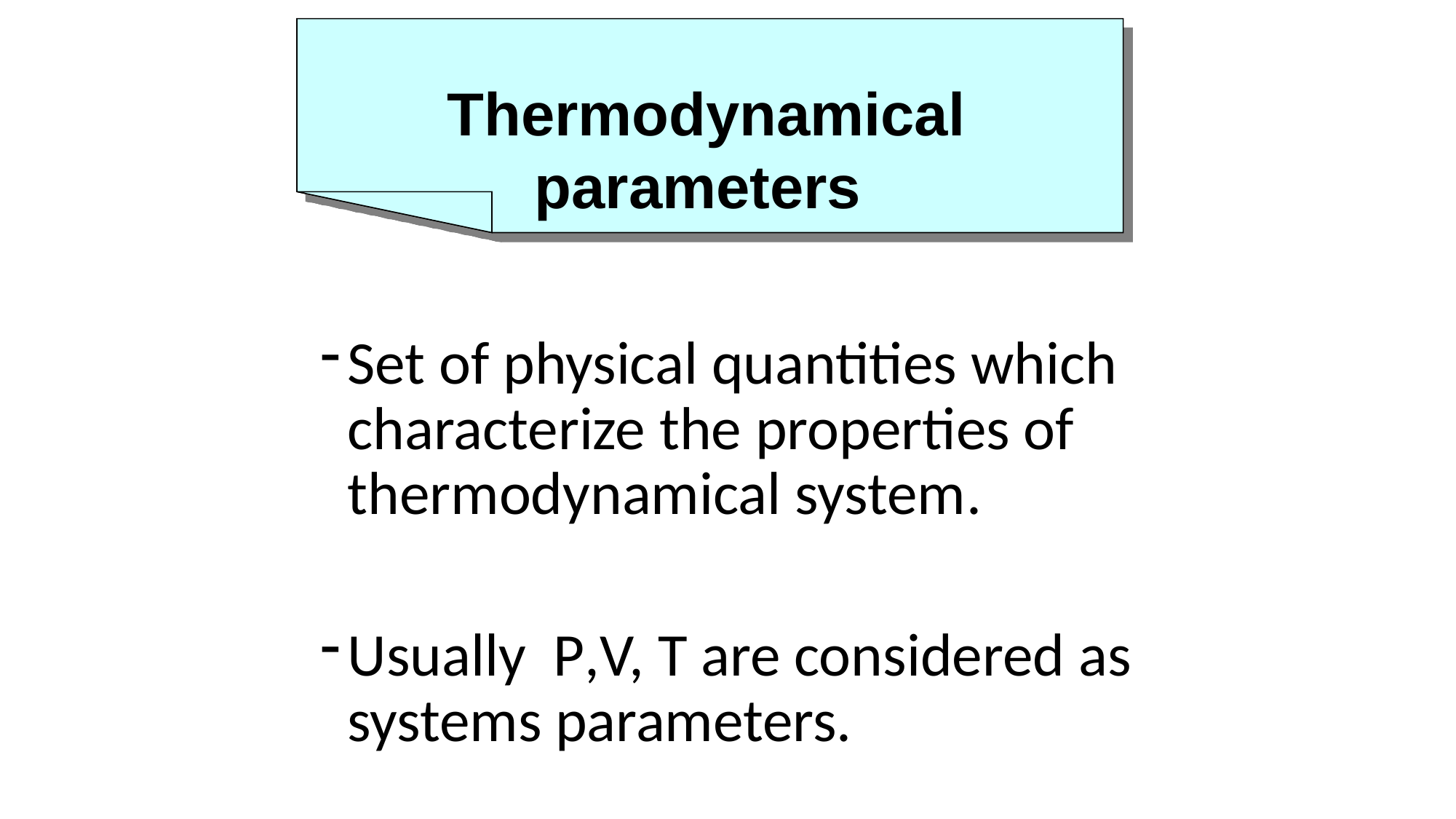

Thermodynamical parameters

Set of physical quantities which characterize the properties of thermodynamical system.

Usually  P,V, T are considered as systems parameters.